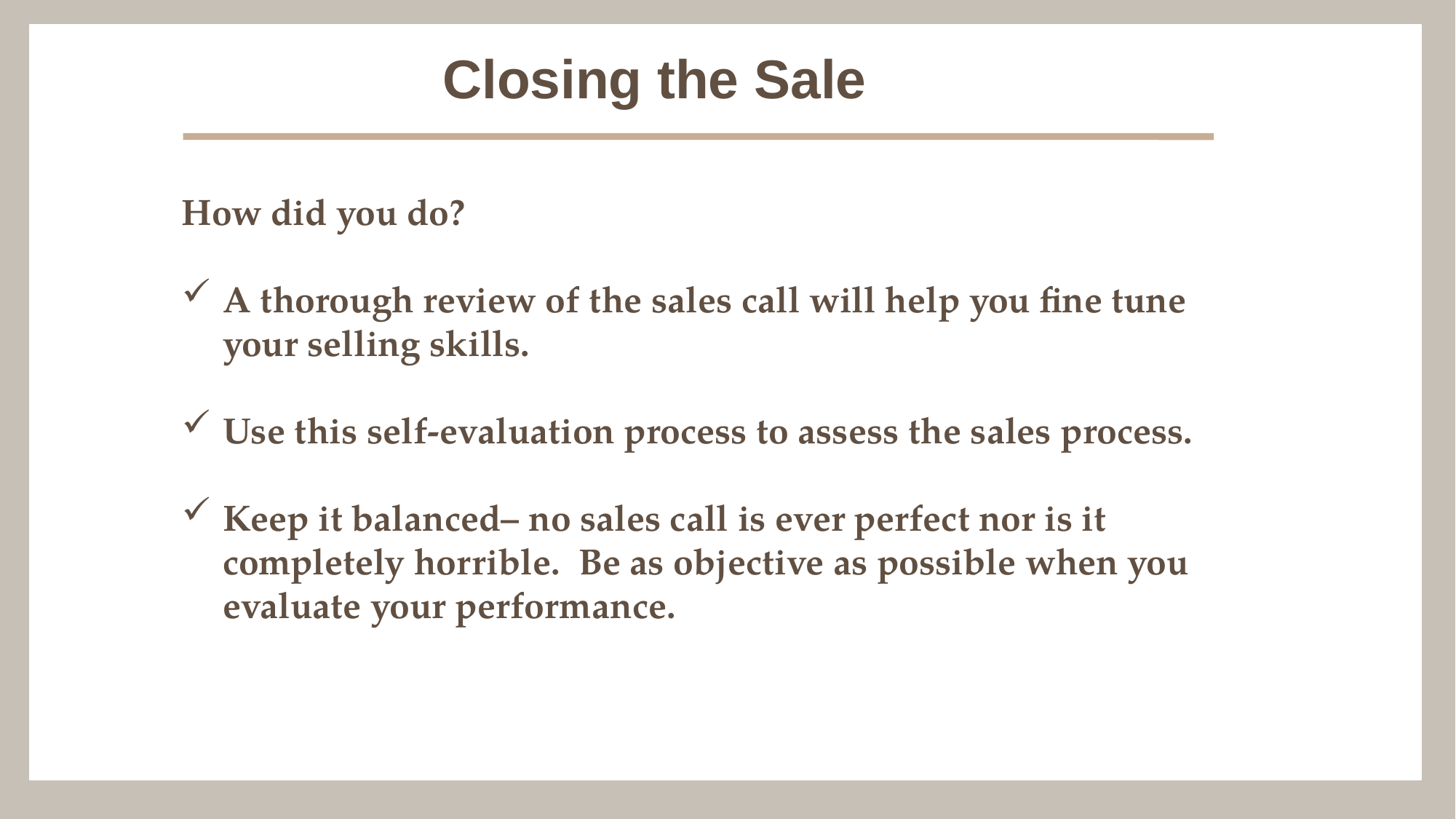

Closing the Sale

How did you do?

A thorough review of the sales call will help you fine tune your selling skills.

Use this self-evaluation process to assess the sales process.

Keep it balanced– no sales call is ever perfect nor is it completely horrible.  Be as objective as possible when you evaluate your performance.